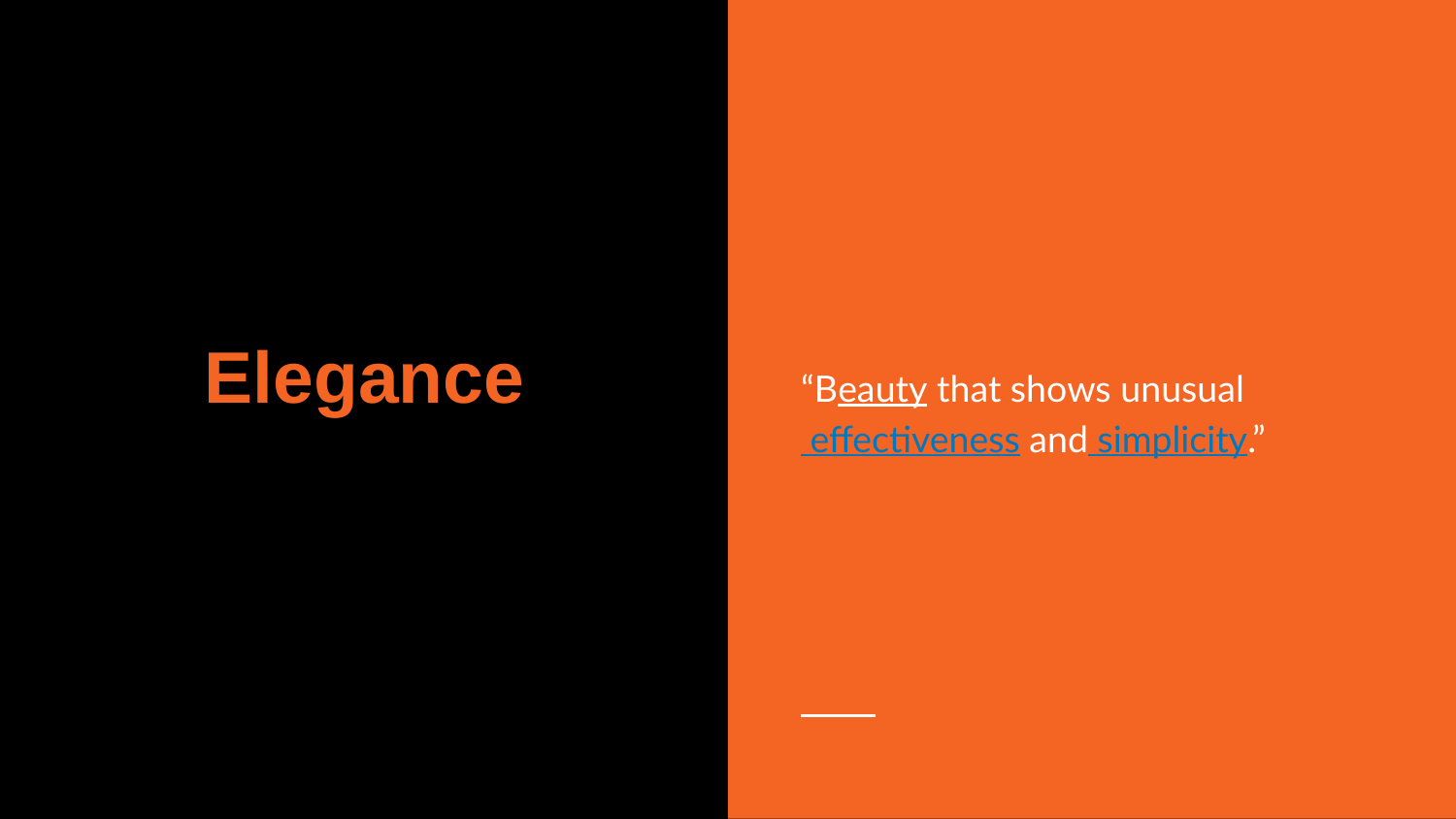

“Beauty that shows unusual effectiveness and simplicity.”
# Elegance